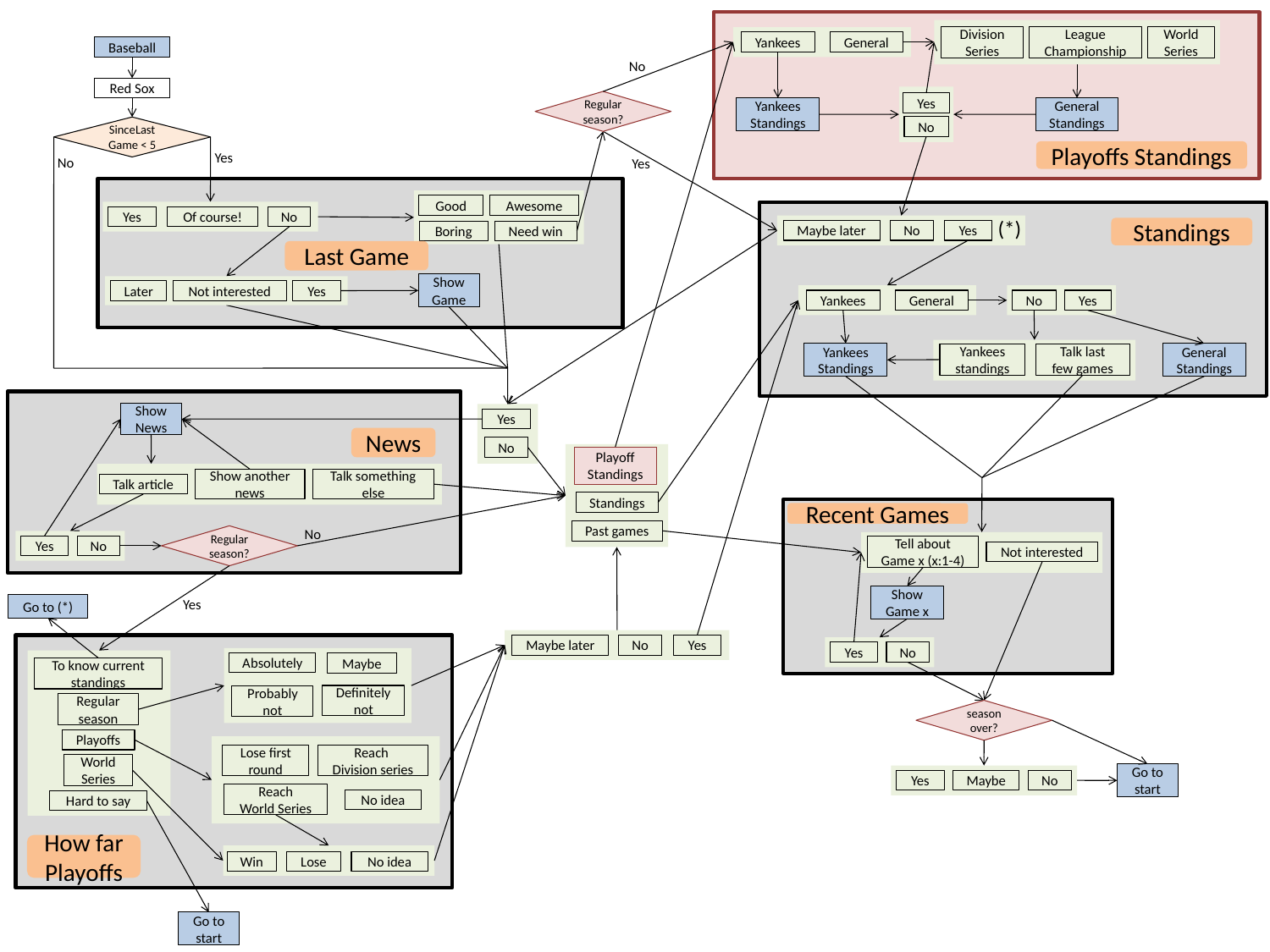

World Series
Division Series
League Championship

Yankees
General
Baseball
No
Red Sox

Yes
No
Regular season?
Yankees Standings
General Standings
SinceLastGame < 5
Playoffs Standings
Yes
No
Yes

Good
Awesome
Boring
Need win

Yes
Of course!
No

(*)

Maybe later
No
Yes
Standings
Last Game
Show Game

Later
Not interested
Yes

Yankees
General

No
Yes

Yankees standings
Talk last few games
Yankees Standings
General Standings

Show News

Yes
No
News

Playoff
Standings
Standings
Past games

Show another news
Talk something else
Talk article

Recent Games
No
Regular season?

Yes
No

Tell about Game x (x:1-4)
Not interested
Show Game x
Yes
Go to (*)

Maybe later
No
Yes

Absolutely
Maybe
Definitely not
Probably not

To know current standings
Regular season
Playoffs
World Series
Hard to say

Reach
Division series
Lose first round
Reach
World Series
No idea

Win
Lose
No idea

Yes
No
season over?
Go to start

Yes
Maybe
No
How far Playoffs
Go to start